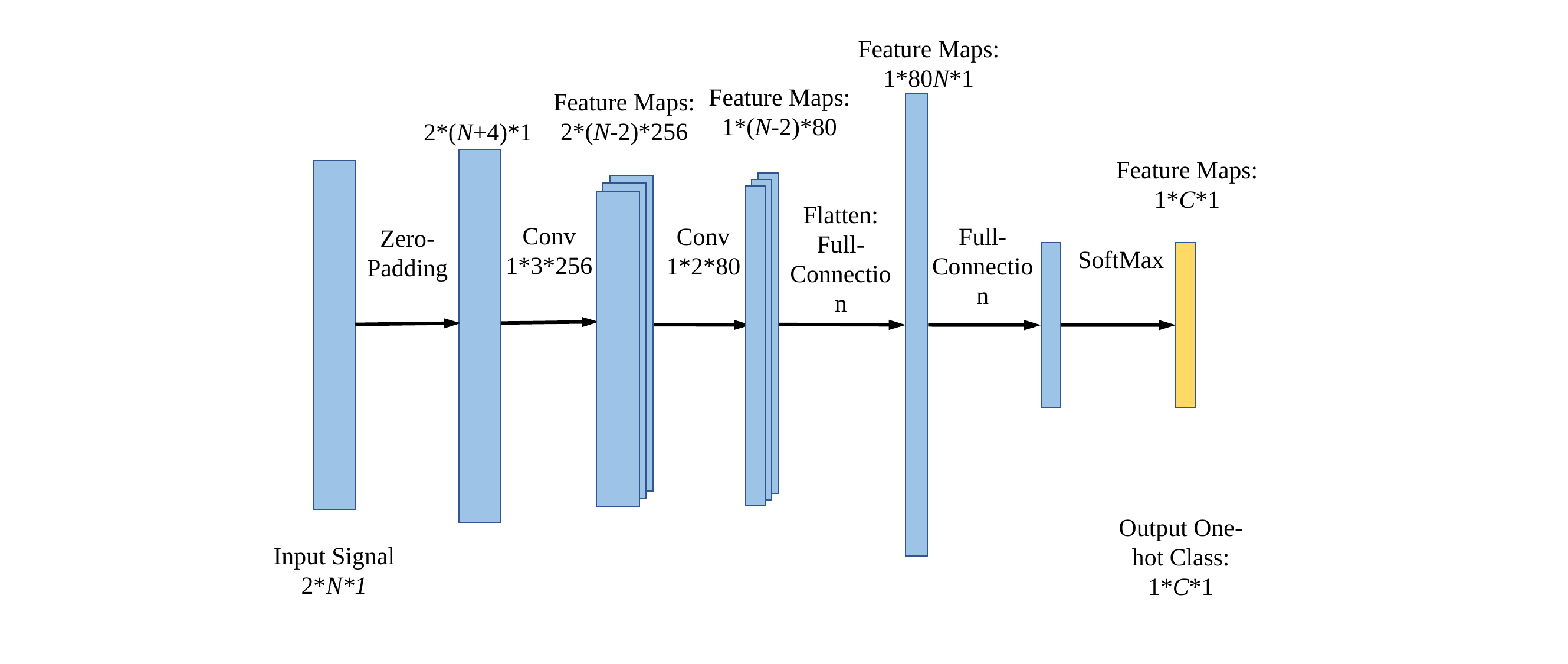

Feature Maps:
1*80N*1
Feature Maps:
1*(N-2)*80
Feature Maps:
2*(N-2)*256

2*(N+4)*1

Feature Maps:
1*C*1

Flatten: Full- Connection
Conv
1*3*256
Conv
1*2*80
Full-Connection
Zero-Padding
SoftMax

Output One-hot Class:
1*C*1
Input Signal
2*N*1